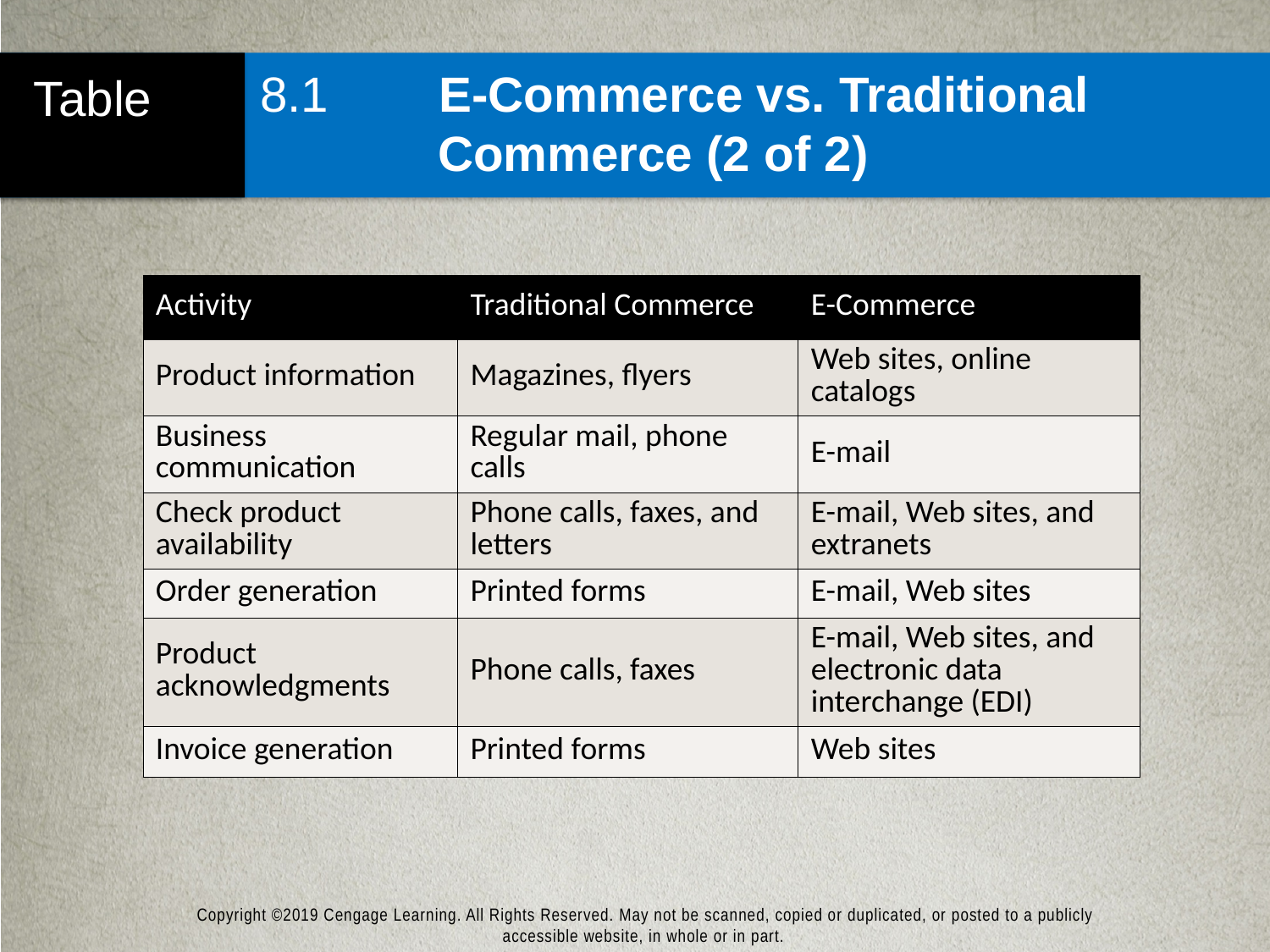

# 8.1        E-Commerce vs. Traditional Commerce (2 of 2)
| Activity | Traditional Commerce | E-Commerce |
| --- | --- | --- |
| Product information | Magazines, flyers | Web sites, online catalogs |
| Business communication | Regular mail, phone calls | E-mail |
| Check product availability | Phone calls, faxes, and letters | E-mail, Web sites, and extranets |
| Order generation | Printed forms | E-mail, Web sites |
| Product acknowledgments | Phone calls, faxes | E-mail, Web sites, and electronic data interchange (EDI) |
| Invoice generation | Printed forms | Web sites |